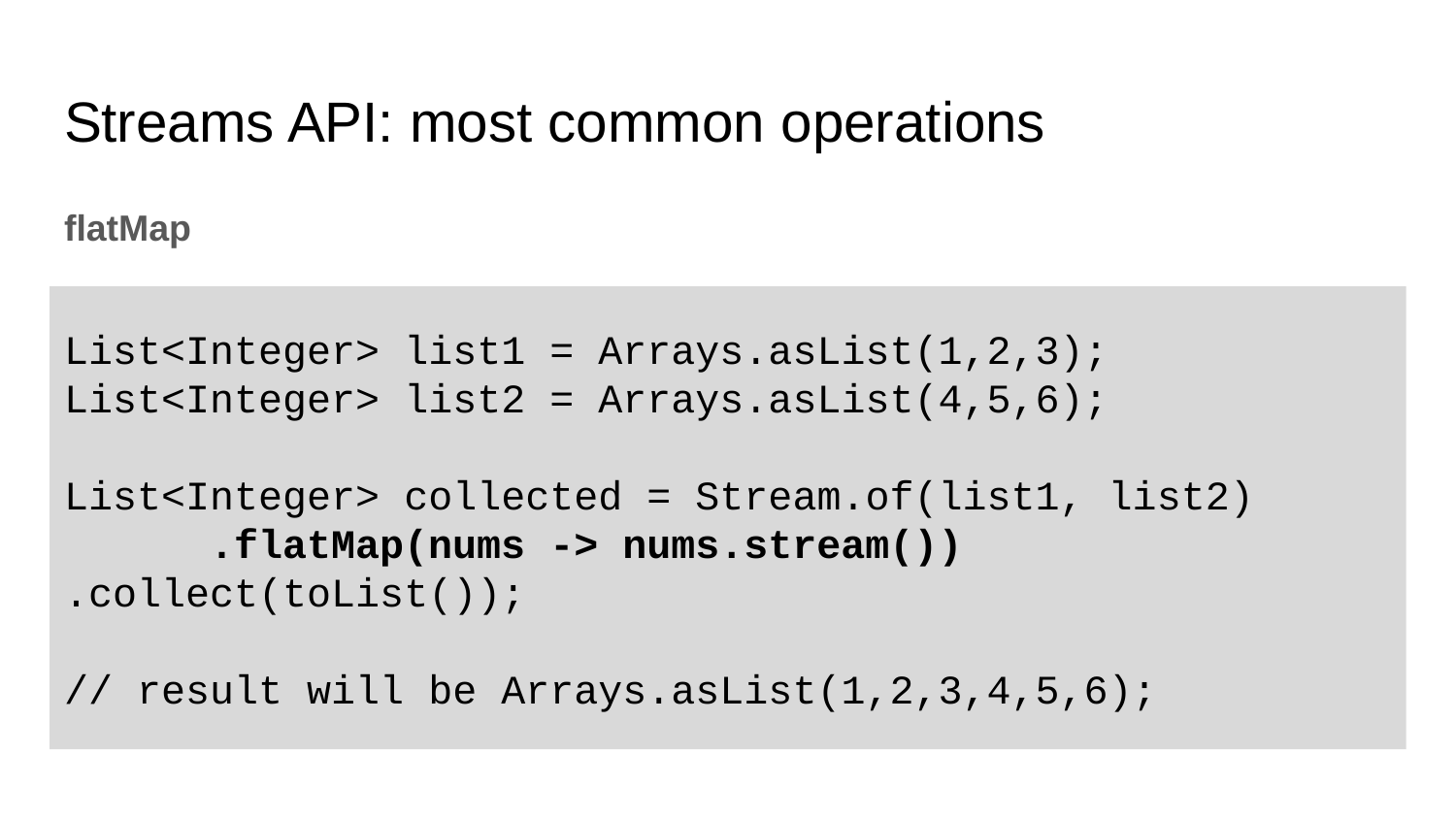

# Streams API: most common operations
flatMap

List<Integer> list1 = Arrays.asList(1,2,3);
List<Integer> list2 = Arrays.asList(4,5,6);

List<Integer> collected = Stream.of(list1, list2)
	.flatMap(nums -> nums.stream()) 	.collect(toList());

// result will be Arrays.asList(1,2,3,4,5,6);